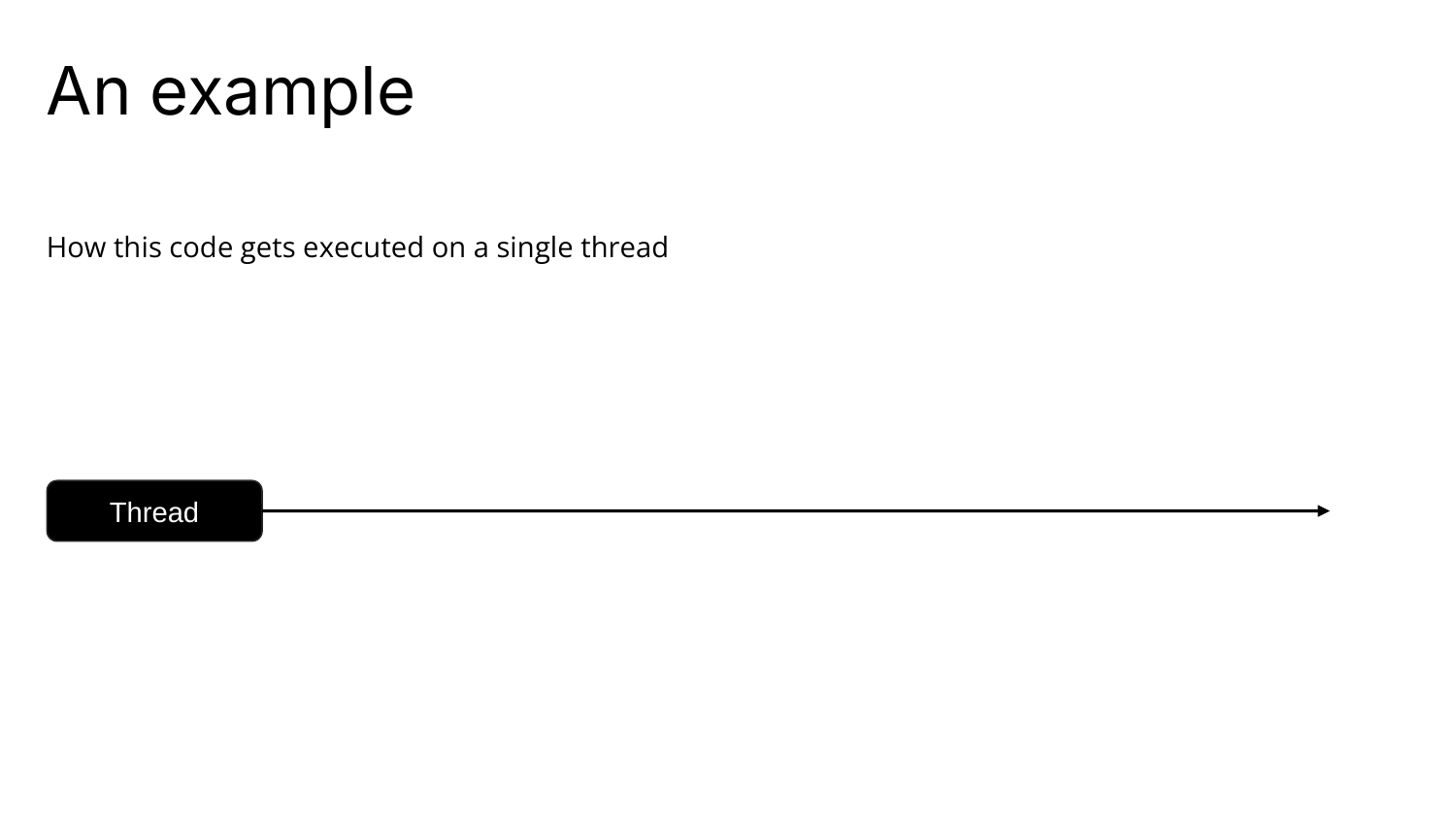

# An example
How this code gets executed on a single thread
Thread